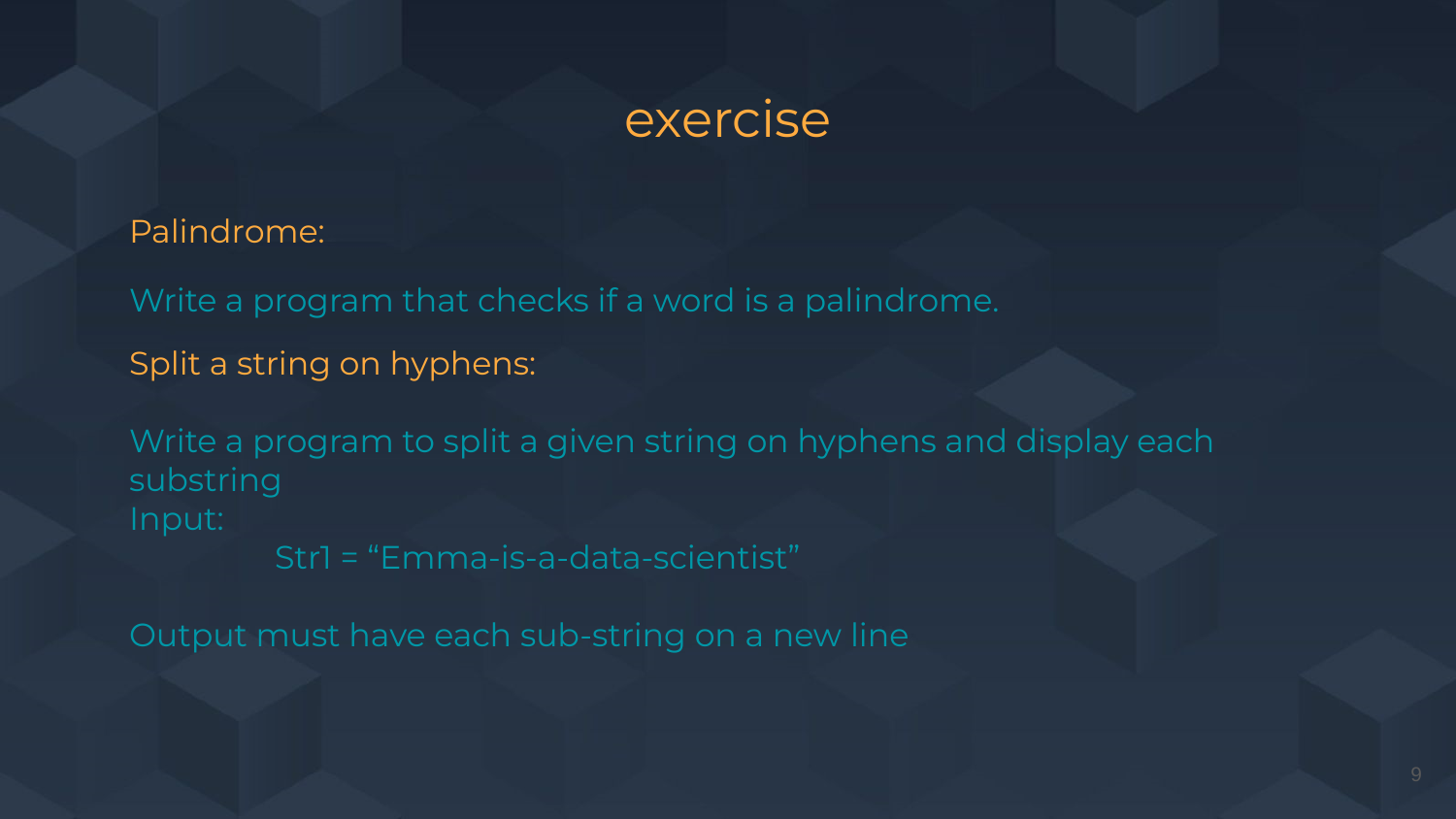

# exercise
Palindrome:
Write a program that checks if a word is a palindrome.
Split a string on hyphens:

Write a program to split a given string on hyphens and display each substring
Input:
	Str1 = “Emma-is-a-data-scientist”

Output must have each sub-string on a new line

9